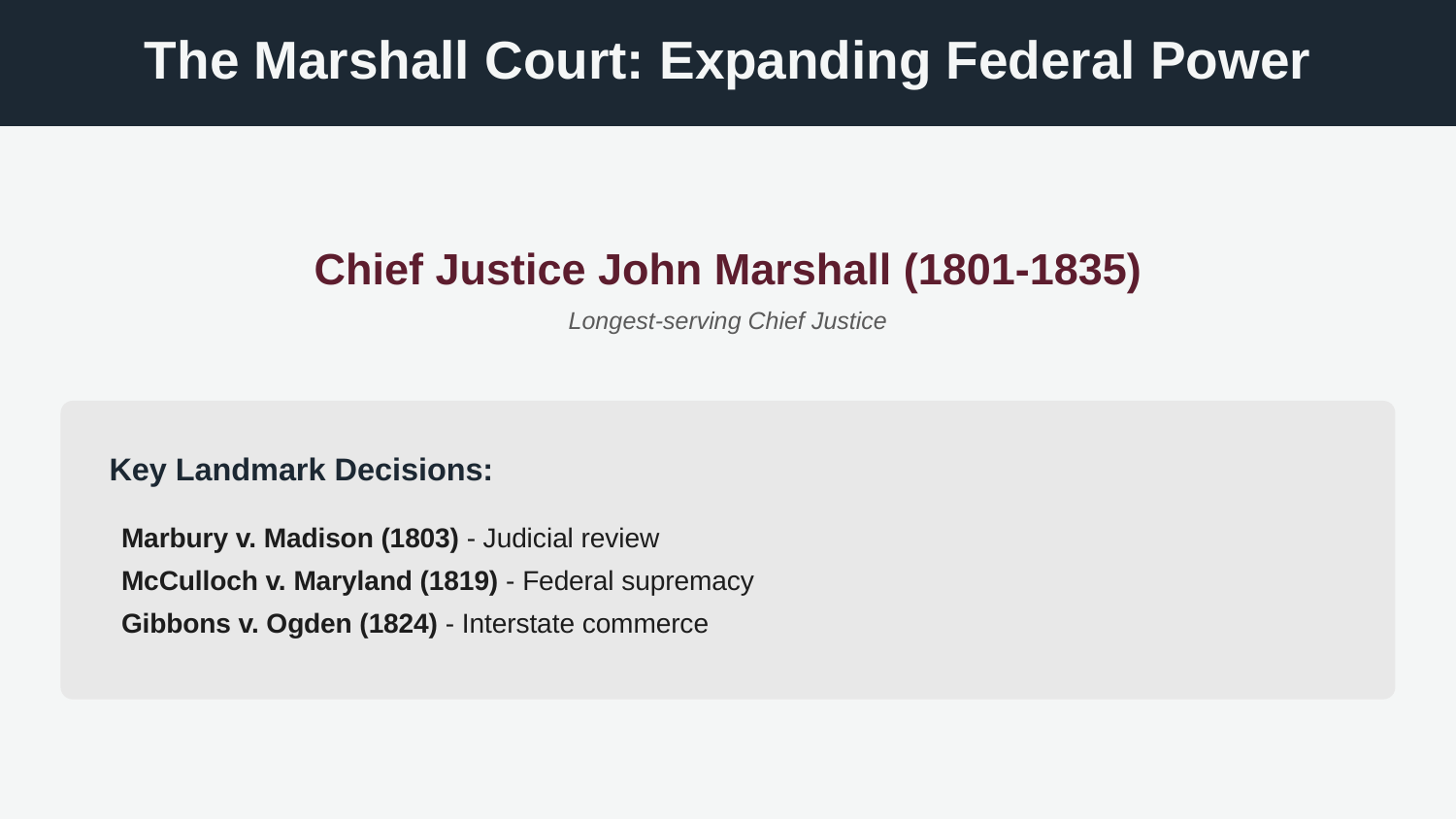

The Marshall Court: Expanding Federal Power
Chief Justice John Marshall (1801-1835)
Longest-serving Chief Justice

Key Landmark Decisions:
Marbury v. Madison (1803) - Judicial review
McCulloch v. Maryland (1819) - Federal supremacy
Gibbons v. Ogden (1824) - Interstate commerce